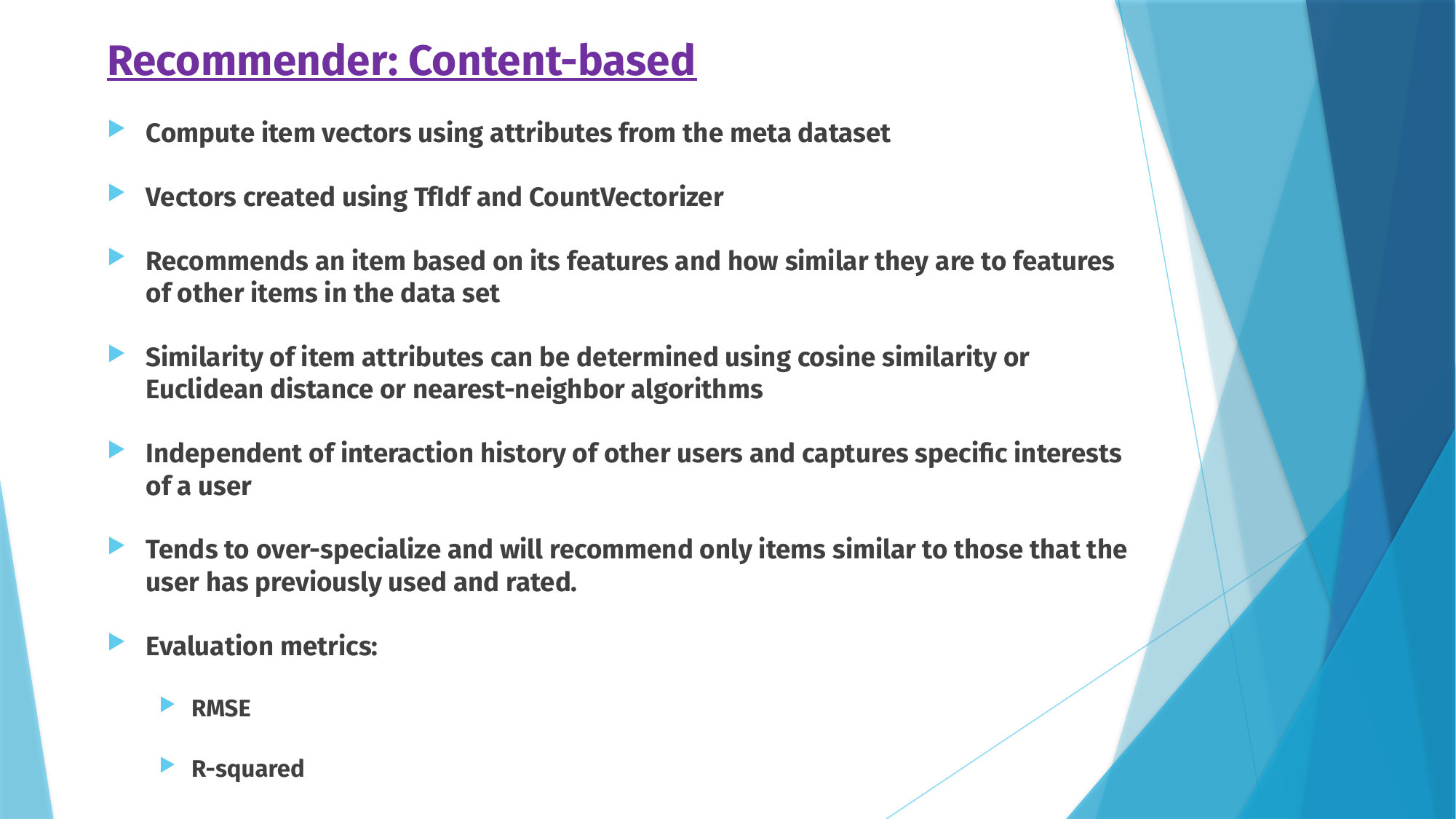

Recommender: Content-based
Compute item vectors using attributes from the meta dataset
Vectors created using TfIdf and CountVectorizer
Recommends an item based on its features and how similar they are to features of other items in the data set
Similarity of item attributes can be determined using cosine similarity or Euclidean distance or nearest-neighbor algorithms
Independent of interaction history of other users and captures specific interests of a user
Tends to over-specialize and will recommend only items similar to those that the user has previously used and rated.
Evaluation metrics:
RMSE
R-squared